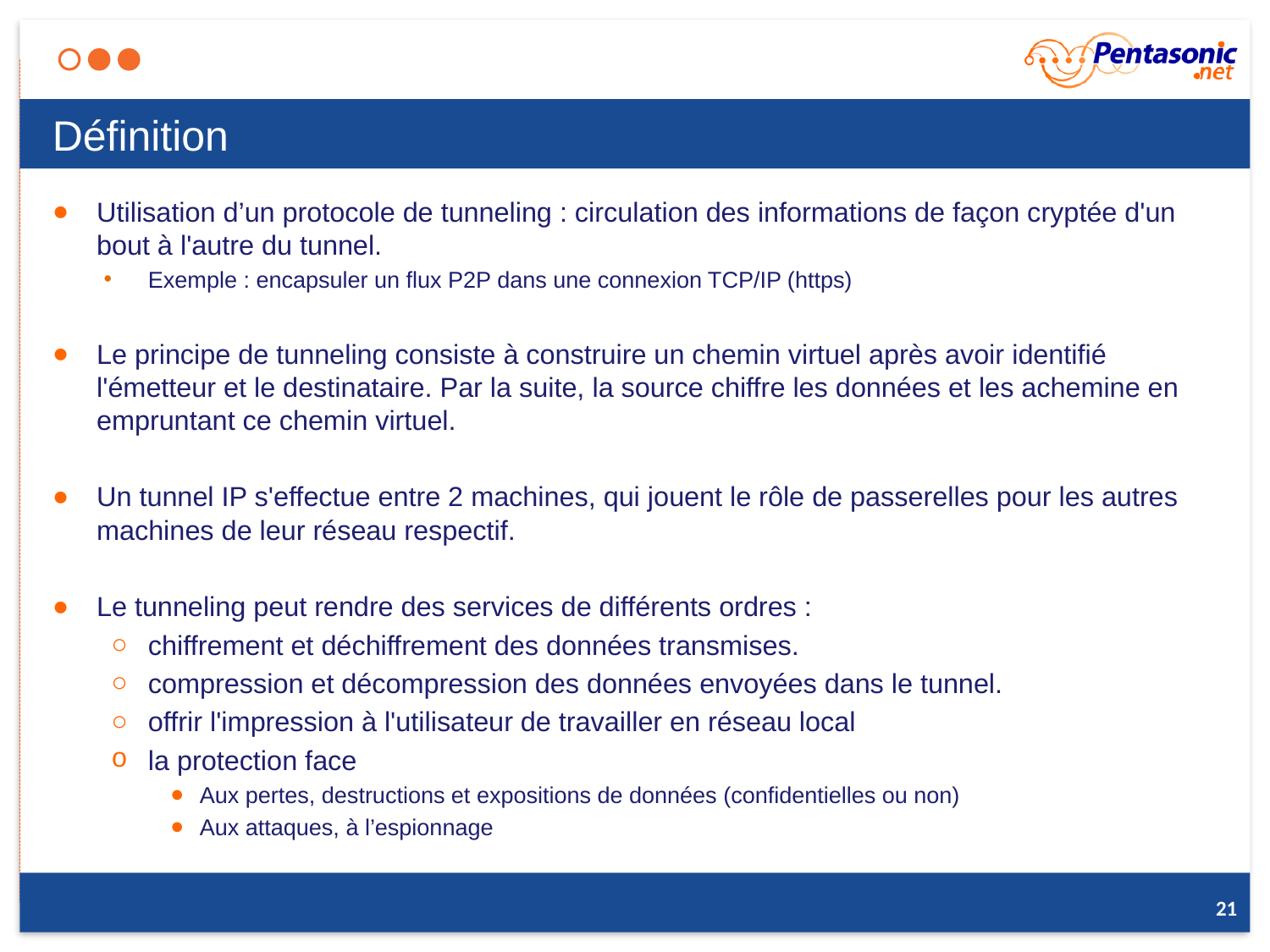

# Définition
Utilisation d’un protocole de tunneling : circulation des informations de façon cryptée d'un bout à l'autre du tunnel.
Exemple : encapsuler un flux P2P dans une connexion TCP/IP (https)

Le principe de tunneling consiste à construire un chemin virtuel après avoir identifié l'émetteur et le destinataire. Par la suite, la source chiffre les données et les achemine en empruntant ce chemin virtuel.

Un tunnel IP s'effectue entre 2 machines, qui jouent le rôle de passerelles pour les autres machines de leur réseau respectif.

Le tunneling peut rendre des services de différents ordres :
chiffrement et déchiffrement des données transmises.
compression et décompression des données envoyées dans le tunnel.
offrir l'impression à l'utilisateur de travailler en réseau local
la protection face
Aux pertes, destructions et expositions de données (confidentielles ou non)
Aux attaques, à l’espionnage
21